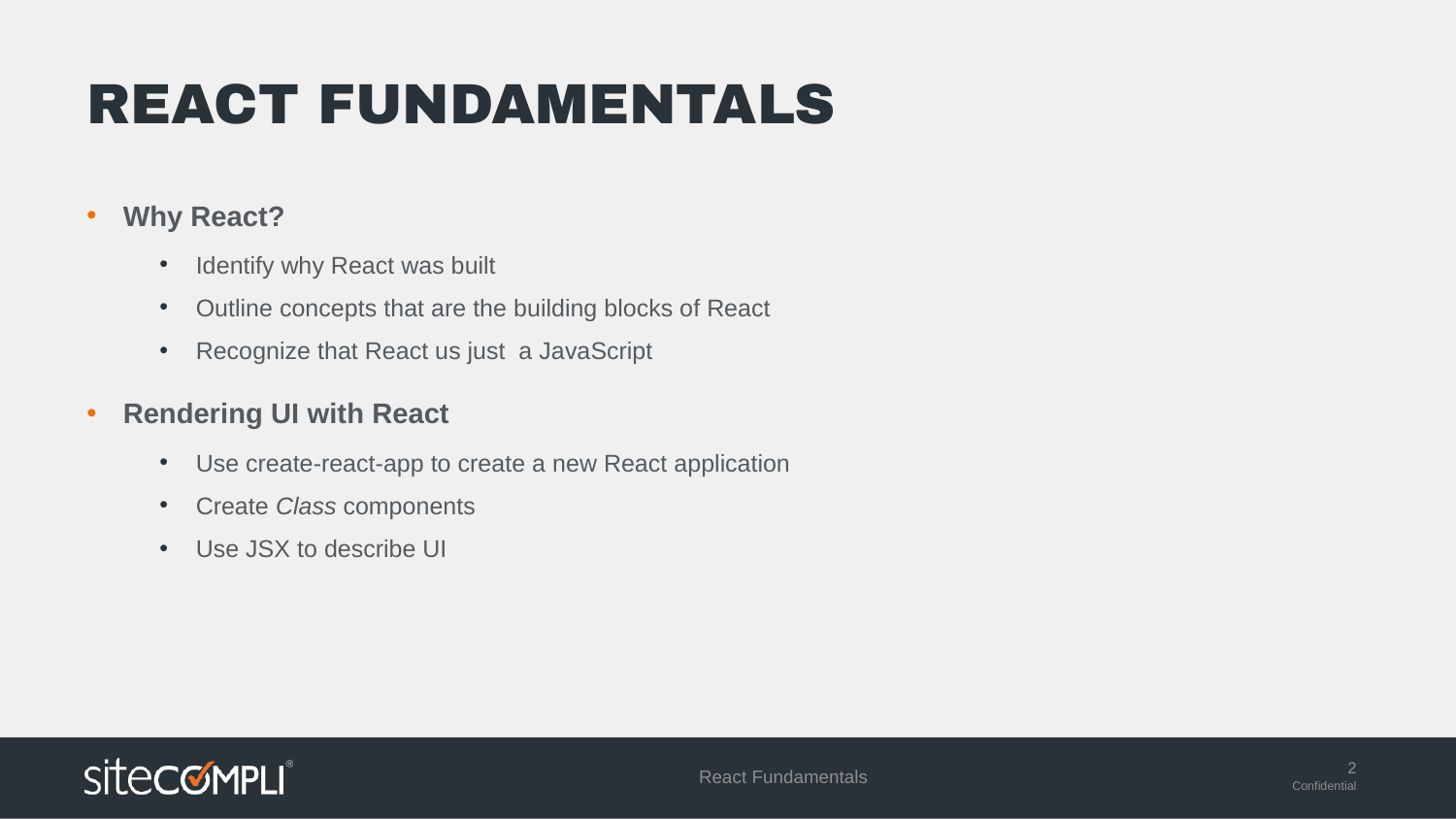

# React fundamentals
Why React?
Identify why React was built
Outline concepts that are the building blocks of React
Recognize that React us just  a JavaScript
Rendering UI with React
Use create-react-app to create a new React application
Create Class components
Use JSX to describe UI
React Fundamentals
2